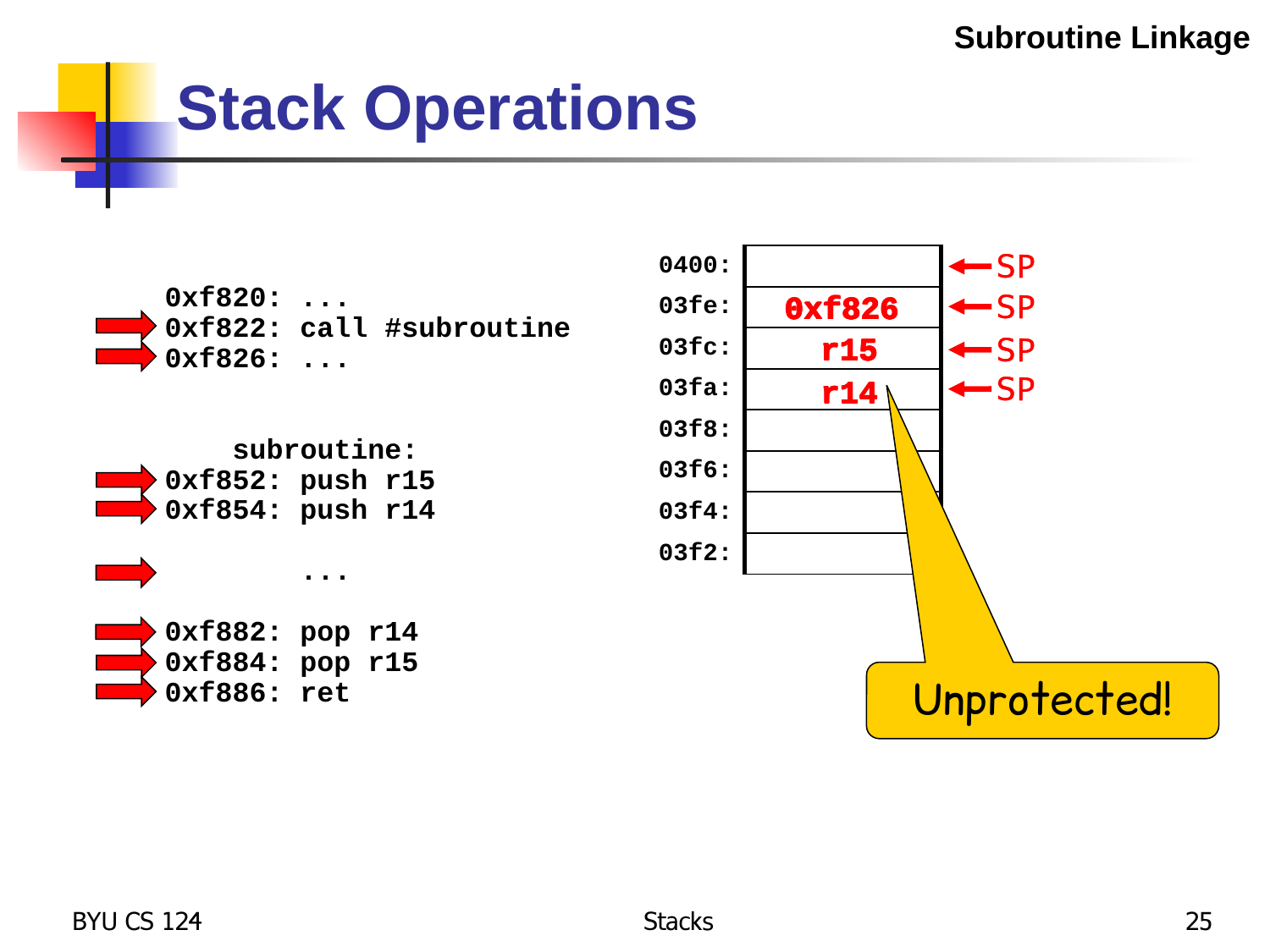

Stack Operations
Subroutine Linkage
| 0400: |  |
| --- | --- |
| 03fe: |  |
| 03fc: |  |
| 03fa: |  |
| 03f8: |  |
| 03f6: |  |
| 03f4: |  |
| 03f2: |  |
SP

0xf826
r15
r14

SP

0xf820: ...
0xf822: call #subroutine
0xf826: ...

    subroutine:
0xf852: push r15
0xf854: push r14

        ...

0xf882: pop r14
0xf884: pop r15
0xf886: ret
0xf826
SP

r15
r14

0xf826
r15
SP

r14

0xf826
r15
SP

r14

0xf826
r15
SP

r14

SP

0xf826

0xf826
r15
SP

Unprotected!
BYU CS 124
Stacks
25